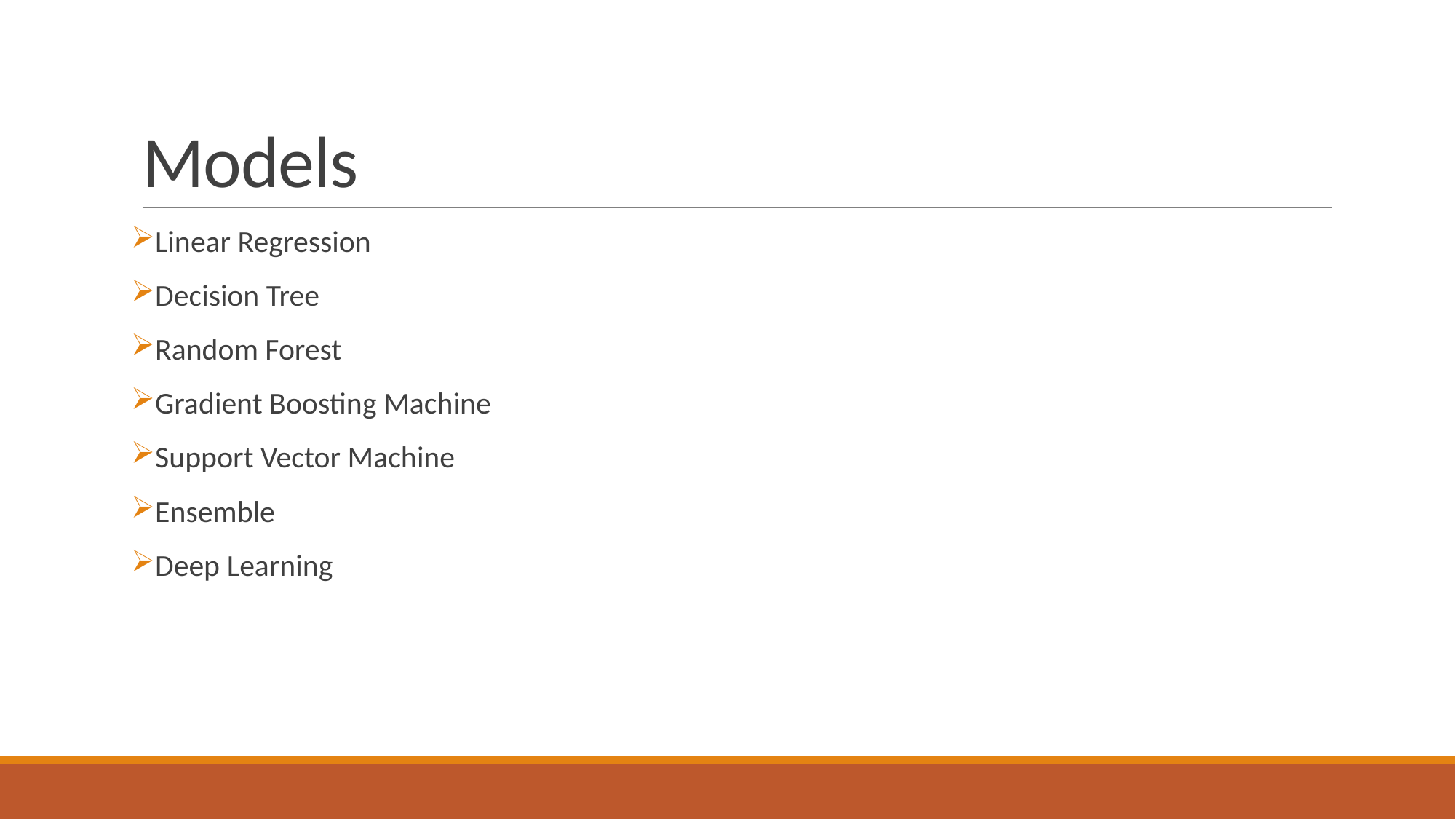

# Models
Linear Regression
Decision Tree
Random Forest
Gradient Boosting Machine
Support Vector Machine
Ensemble
Deep Learning